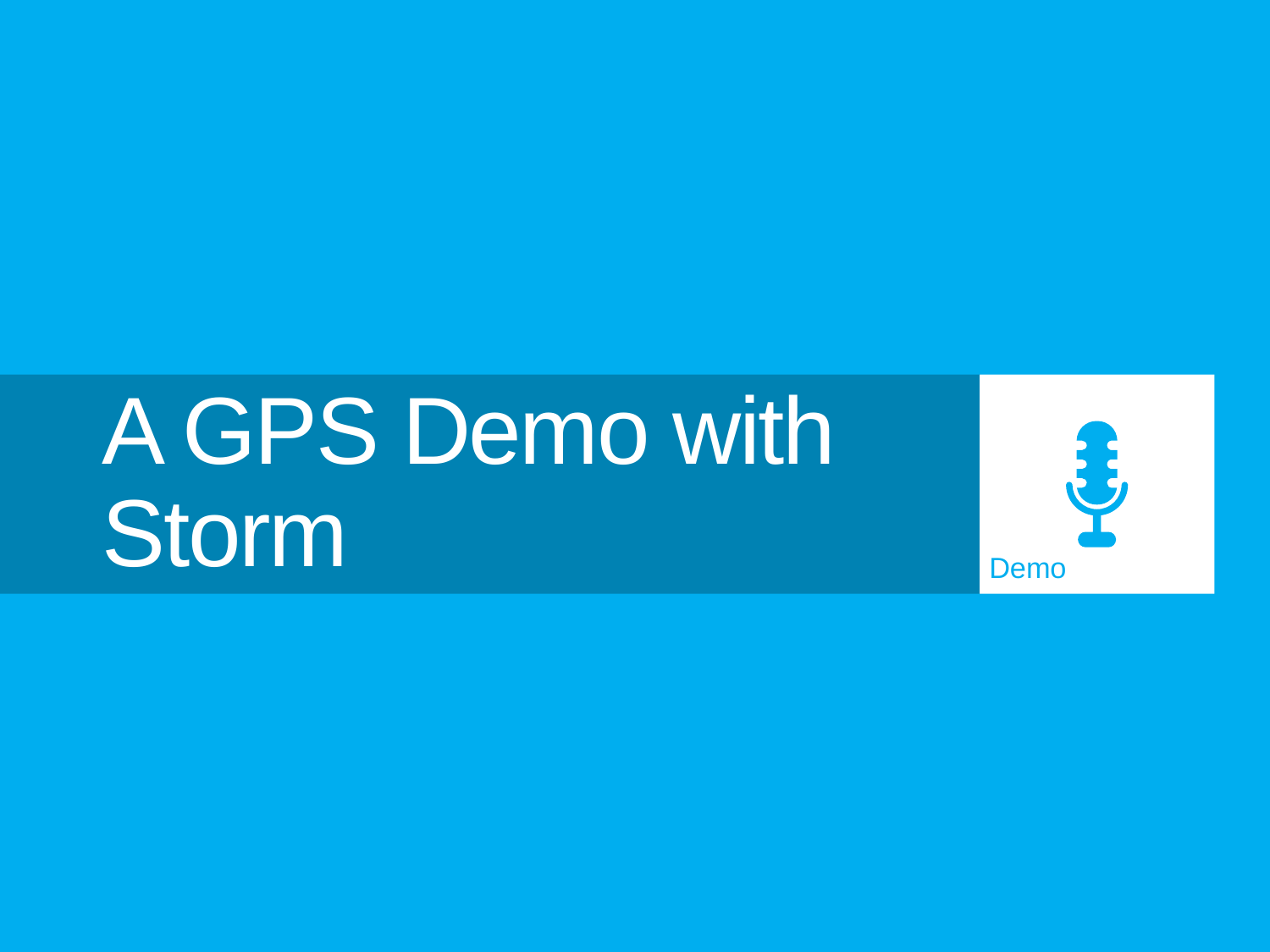

Demo

# A GPS Demo with Storm